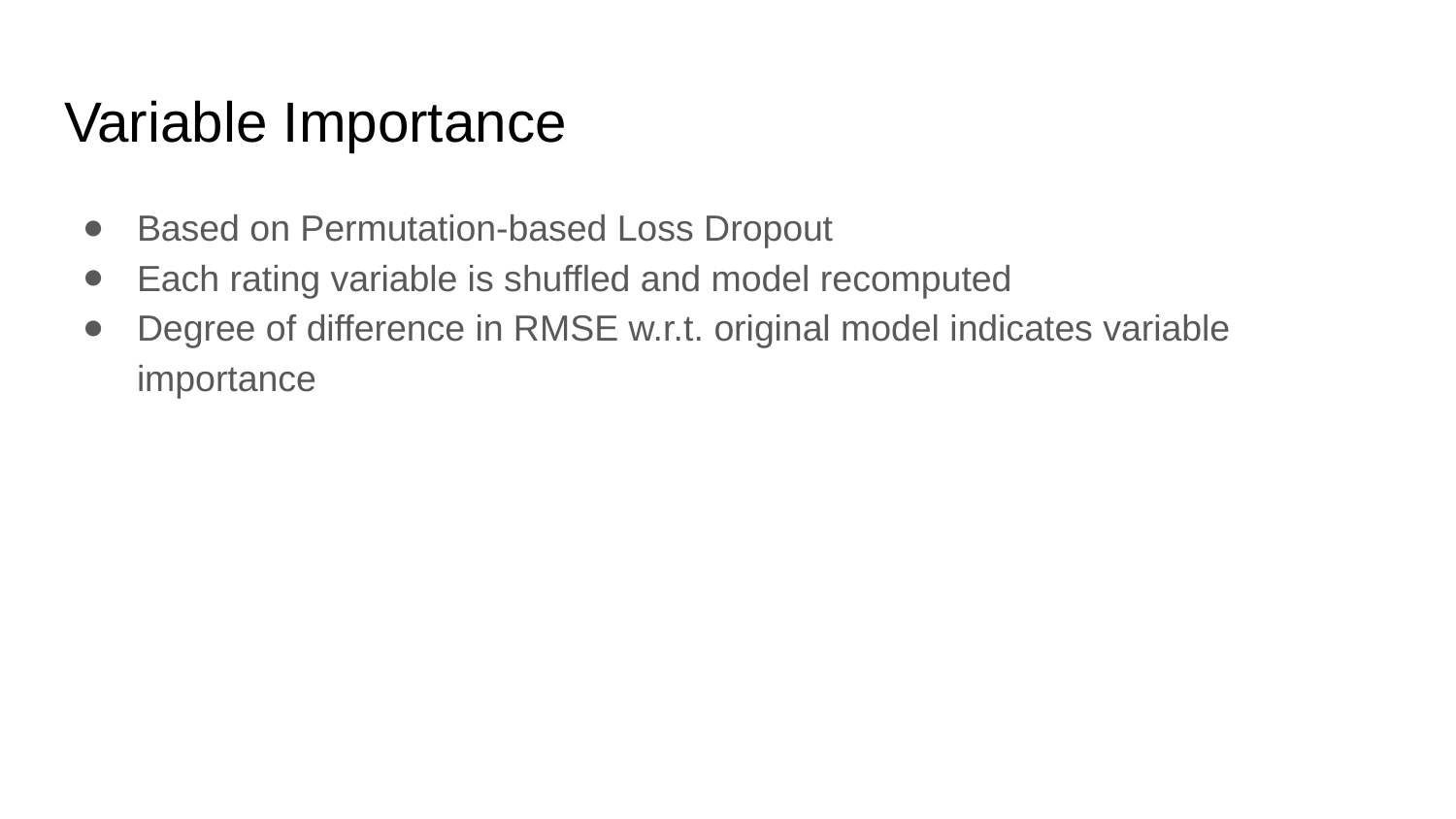

# Variable Importance
Based on Permutation-based Loss Dropout
Each rating variable is shuffled and model recomputed
Degree of difference in RMSE w.r.t. original model indicates variable importance